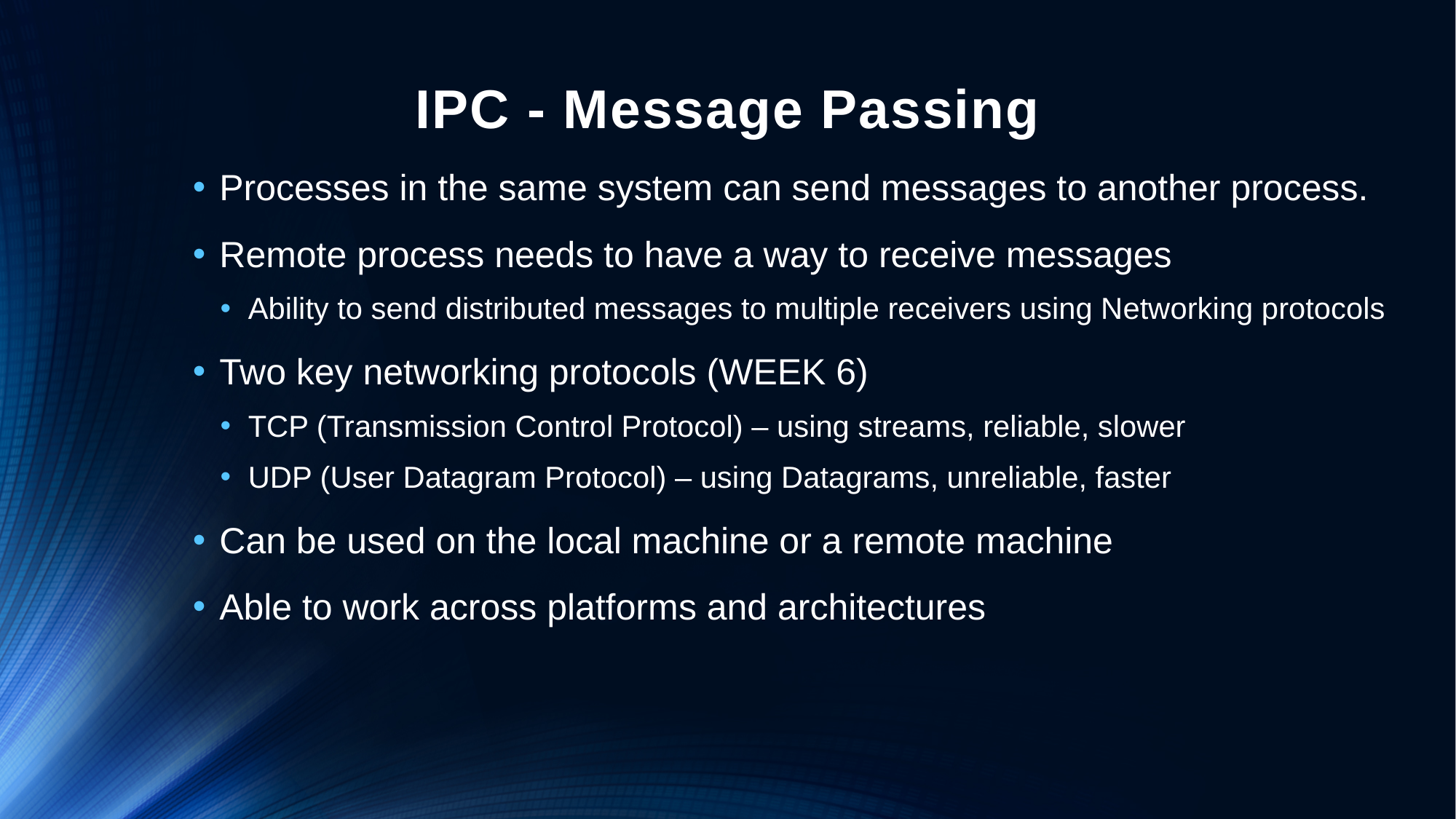

# IPC - Message Passing
Processes in the same system can send messages to another process.
Remote process needs to have a way to receive messages
Ability to send distributed messages to multiple receivers using Networking protocols
Two key networking protocols (WEEK 6)
TCP (Transmission Control Protocol) – using streams, reliable, slower
UDP (User Datagram Protocol) – using Datagrams, unreliable, faster
Can be used on the local machine or a remote machine
Able to work across platforms and architectures